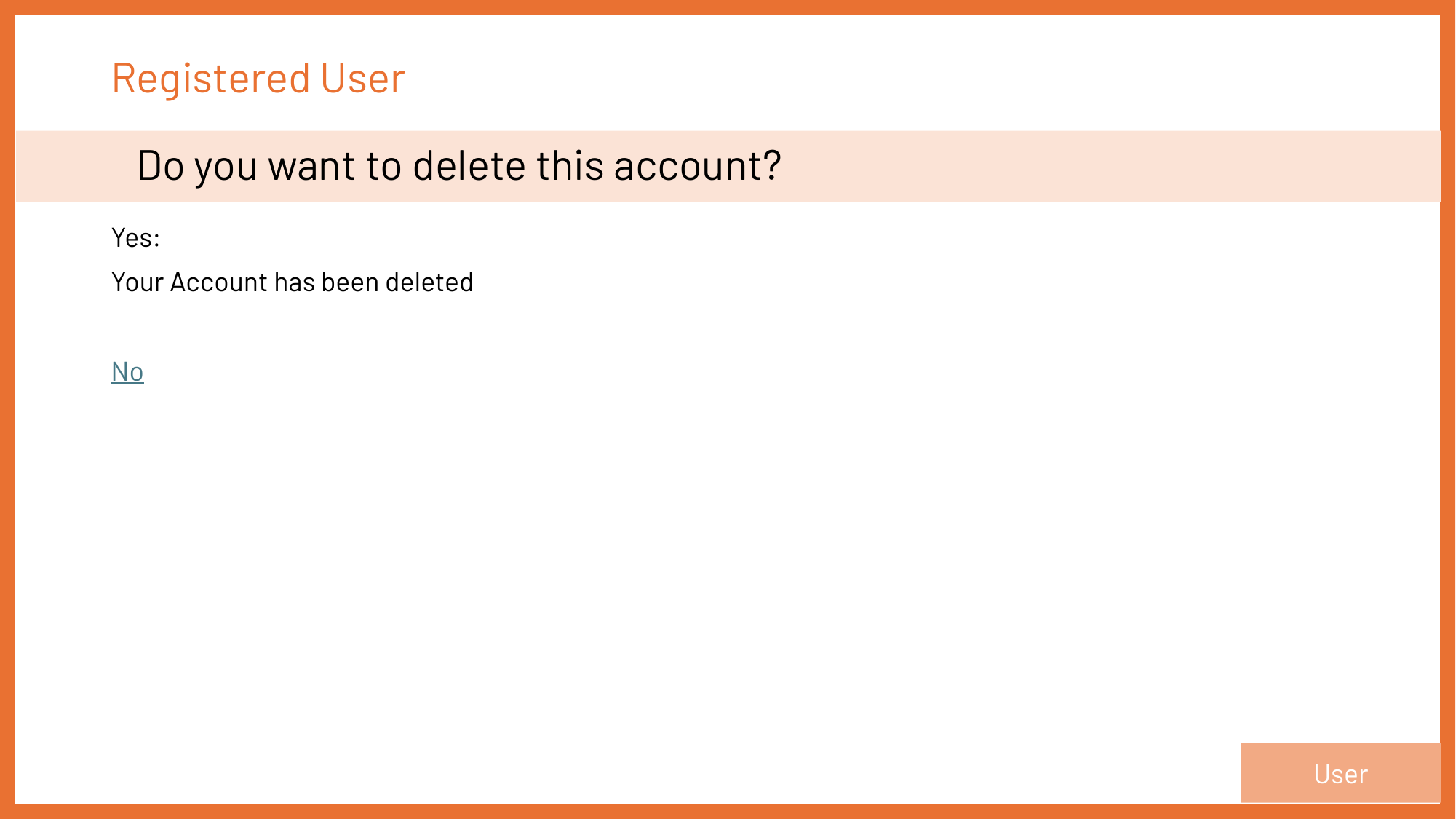

# Registered User
	Do you want to delete this account?
Yes:
Your Account has been deleted

No